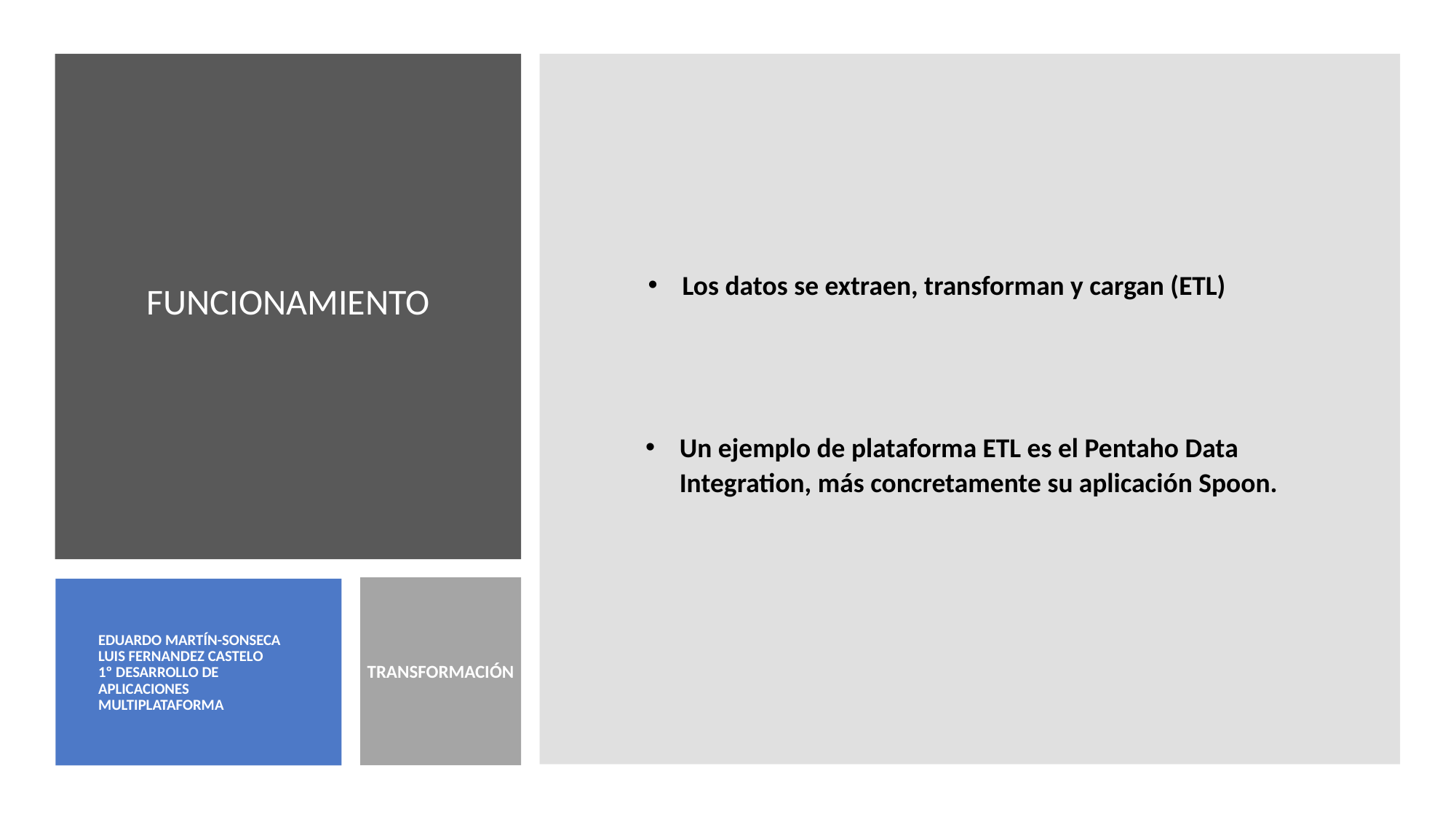

# FUNCIONAMIENTO
Los datos se extraen, transforman y cargan (ETL)
Un ejemplo de plataforma ETL es el Pentaho Data Integration, más concretamente su aplicación Spoon.

TRANSFORMACIÓN
EDUARDO MARTÍN-SONSECA
LUIS FERNANDEZ CASTELO
1º DESARROLLO DE APLICACIONES MULTIPLATAFORMA